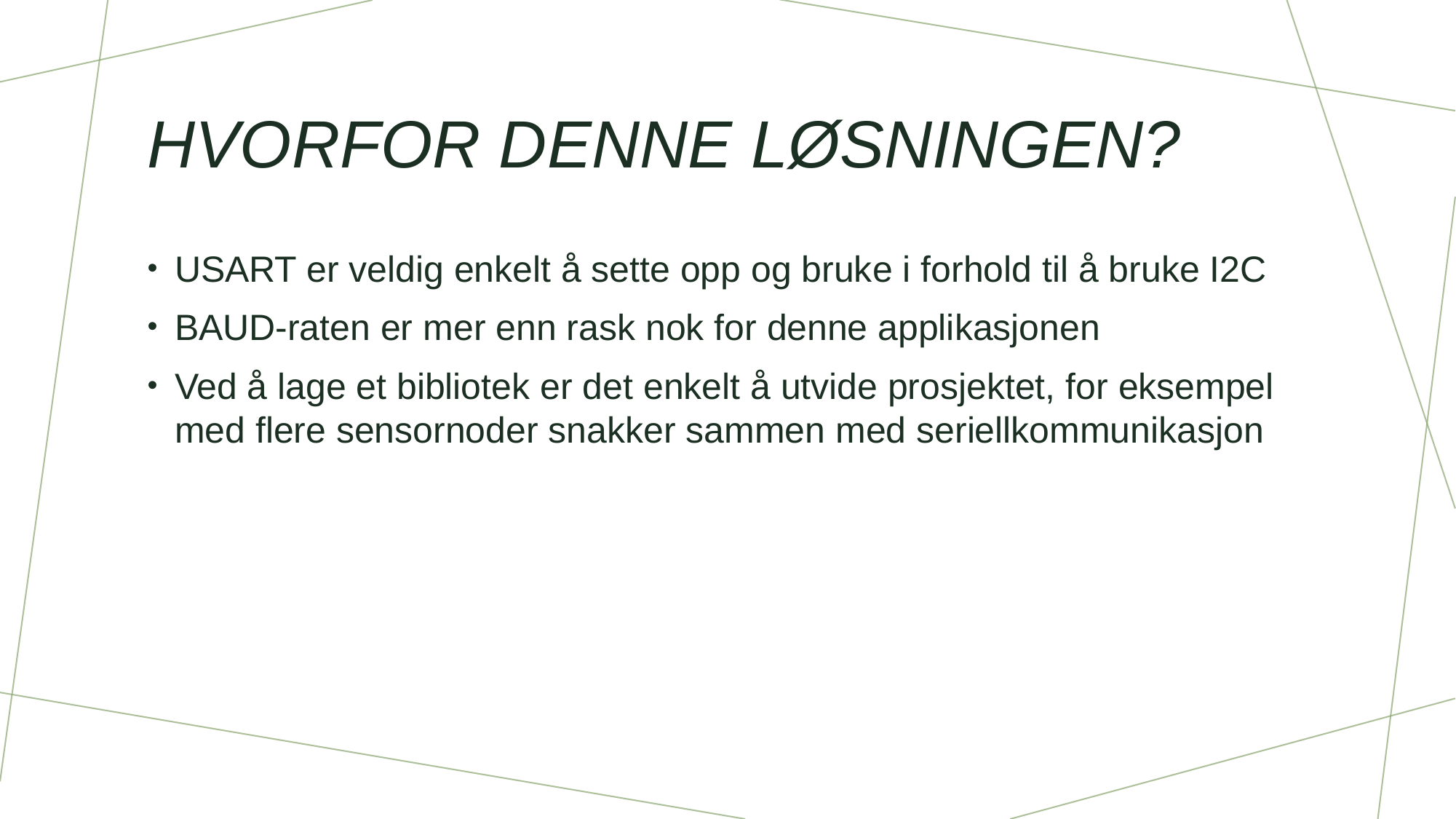

# Hvorfor denne løsningen?
USART er veldig enkelt å sette opp og bruke i forhold til å bruke I2C
BAUD-raten er mer enn rask nok for denne applikasjonen
Ved å lage et bibliotek er det enkelt å utvide prosjektet, for eksempel med flere sensornoder snakker sammen med seriellkommunikasjon